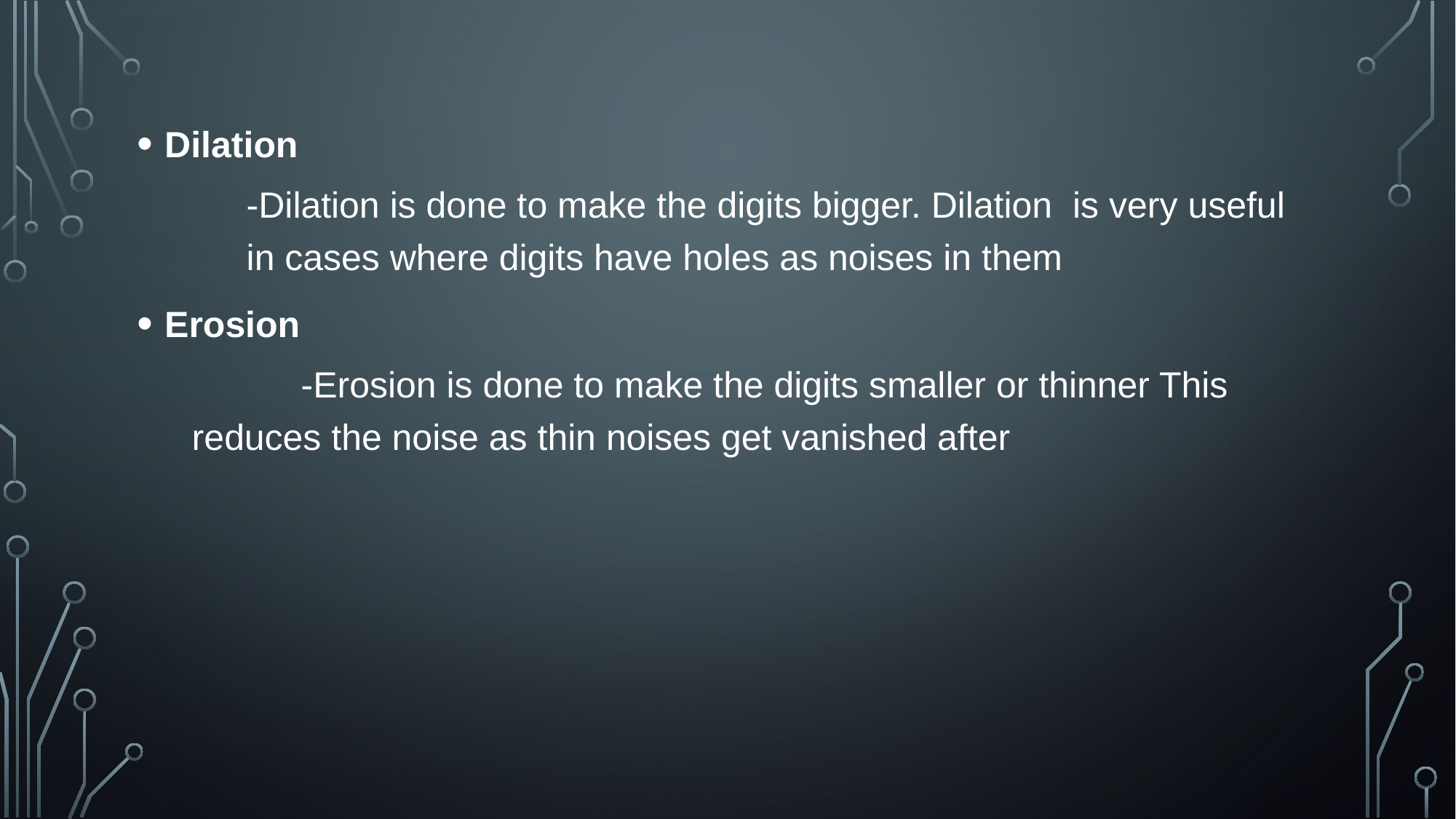

Dilation
-Dilation is done to make the digits bigger. Dilation  is very useful in cases where digits have holes as noises in them
Erosion
	-Erosion is done to make the digits smaller or thinner This reduces the noise as thin noises get vanished after